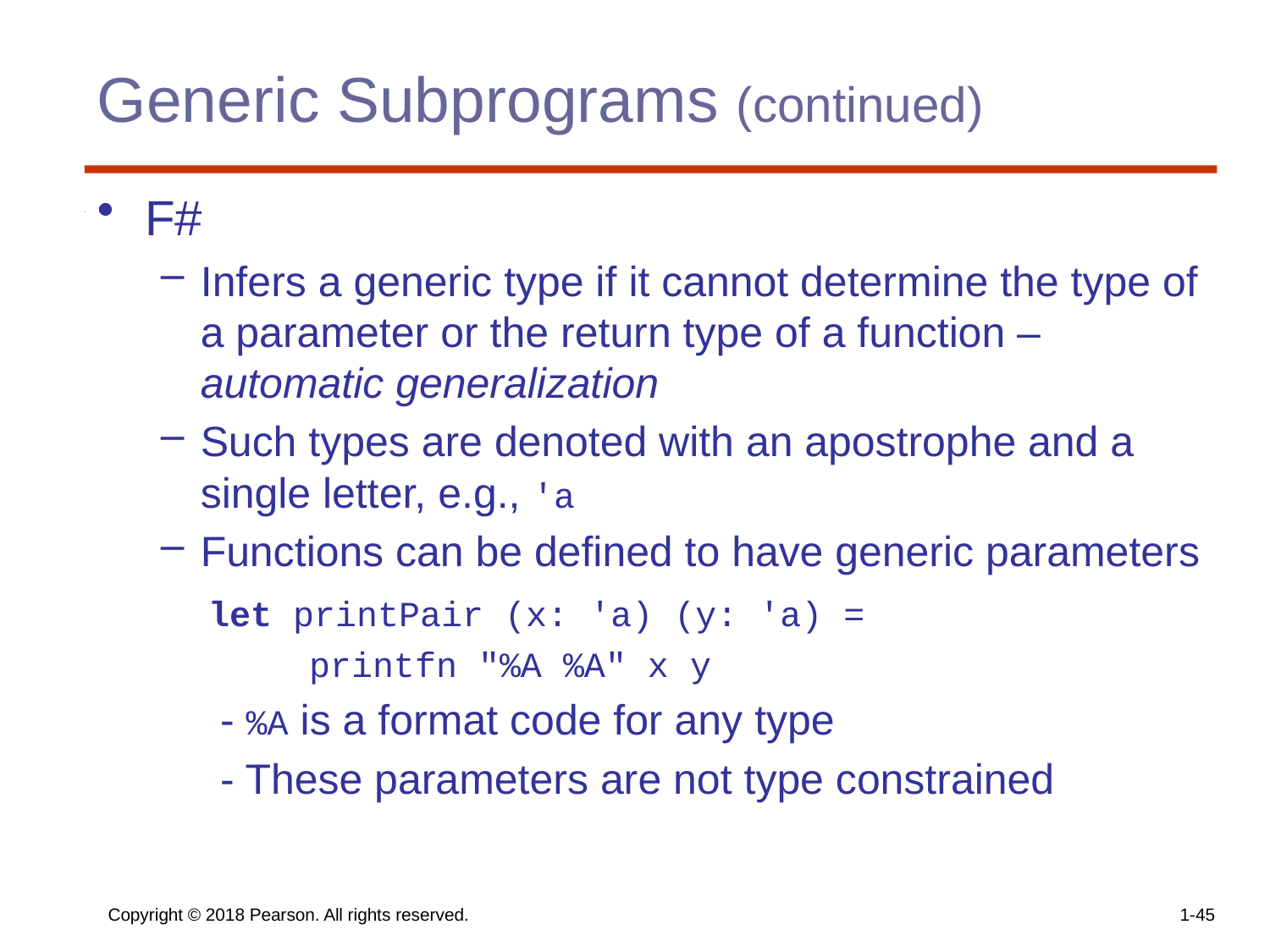

# Generic Subprograms (continued)
F#
Infers a generic type if it cannot determine the type of a parameter or the return type of a function – automatic generalization
Such types are denoted with an apostrophe and a single letter, e.g., ′a
Functions can be defined to have generic parameters
    let printPair (x: ′a) (y: ′a) =
       printfn ″%A %A″ x y
     - %A is a format code for any type
     - These parameters are not type constrained

Copyright © 2018 Pearson. All rights reserved.
1-45